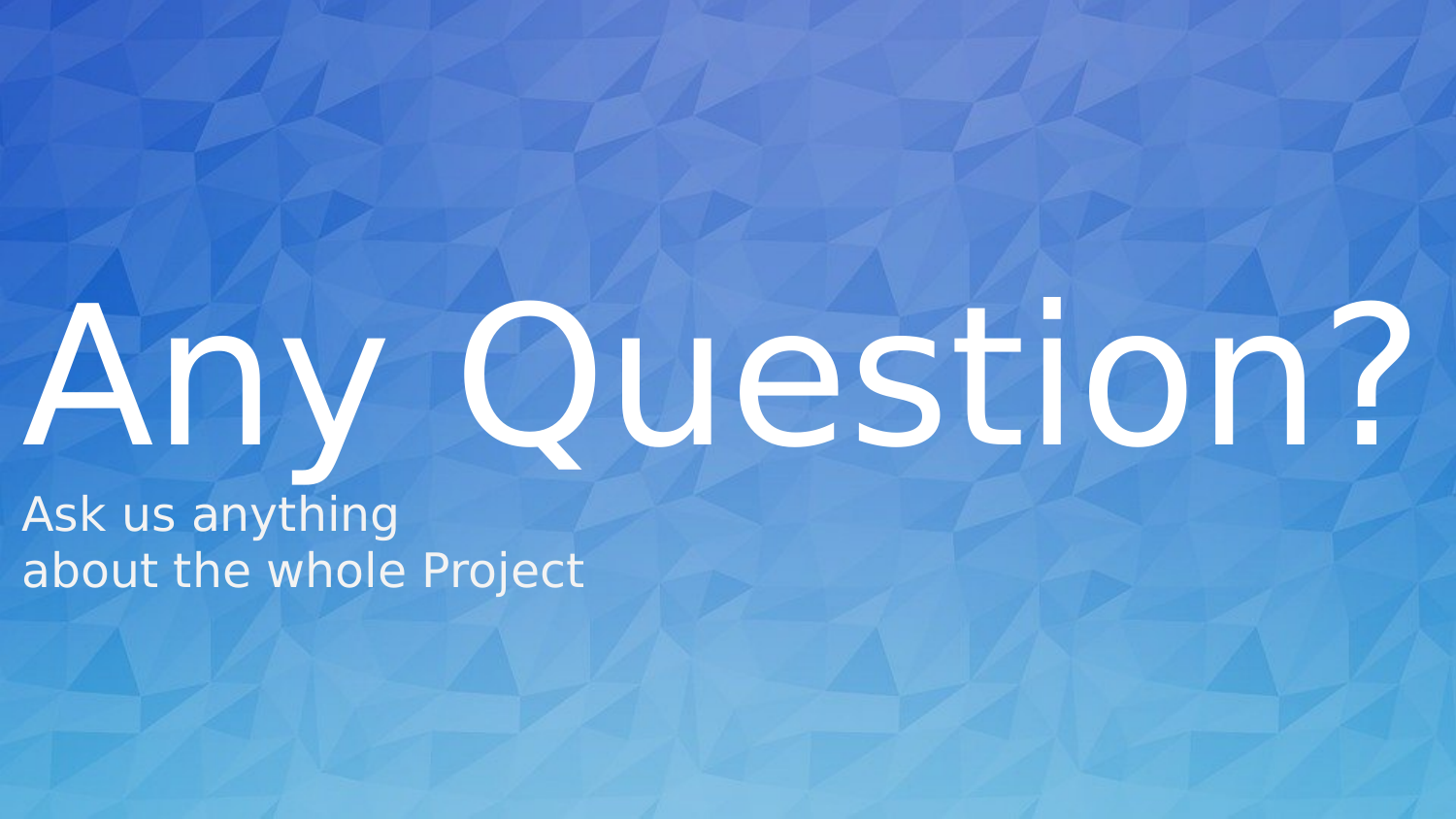

# Any Question?
Ask us anything
about the whole Project